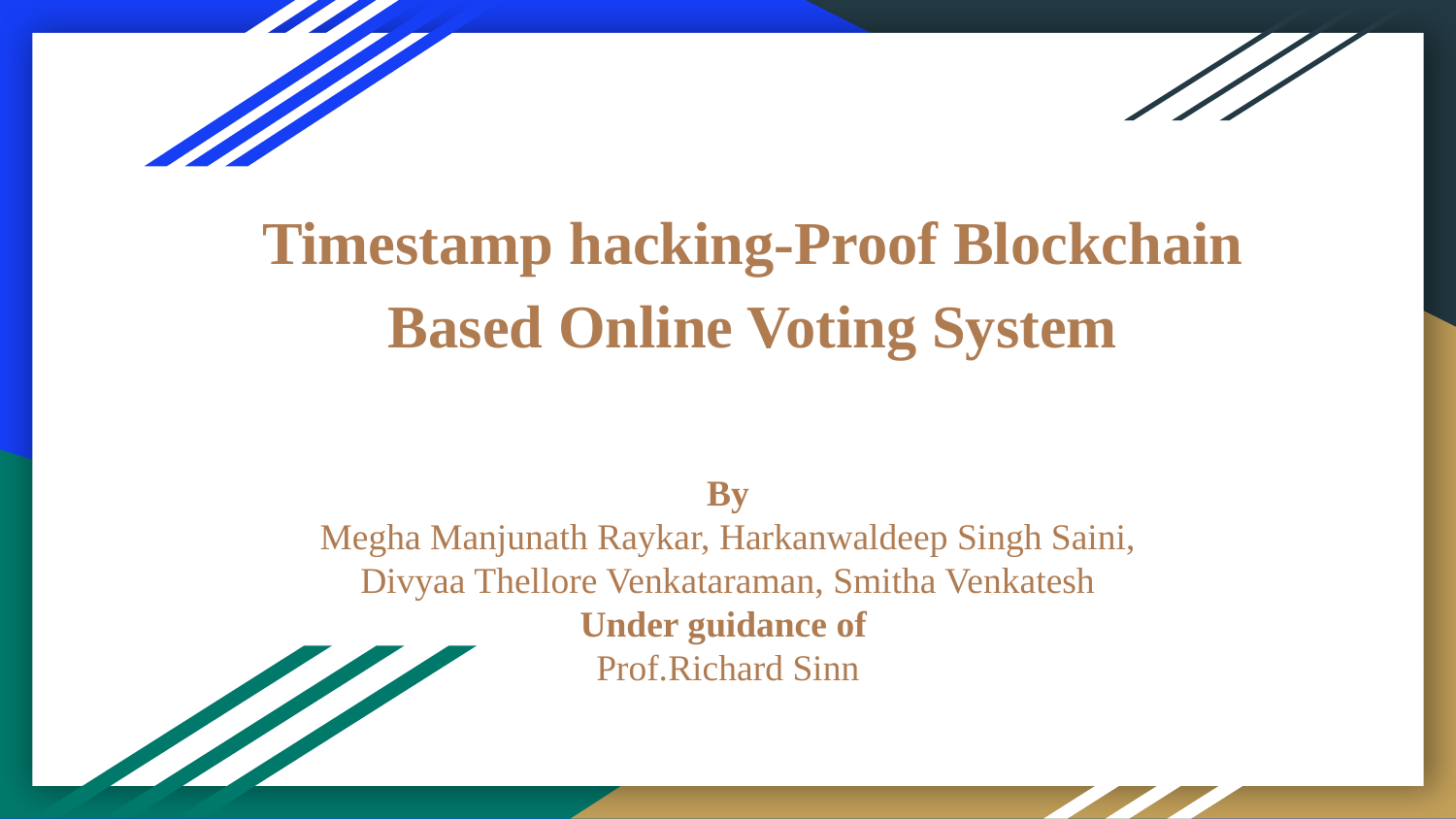

# Timestamp hacking-Proof Blockchain Based Online Voting System

By
Megha Manjunath Raykar, Harkanwaldeep Singh Saini,
Divyaa Thellore Venkataraman, Smitha Venkatesh
Under guidance of
Prof.Richard Sinn